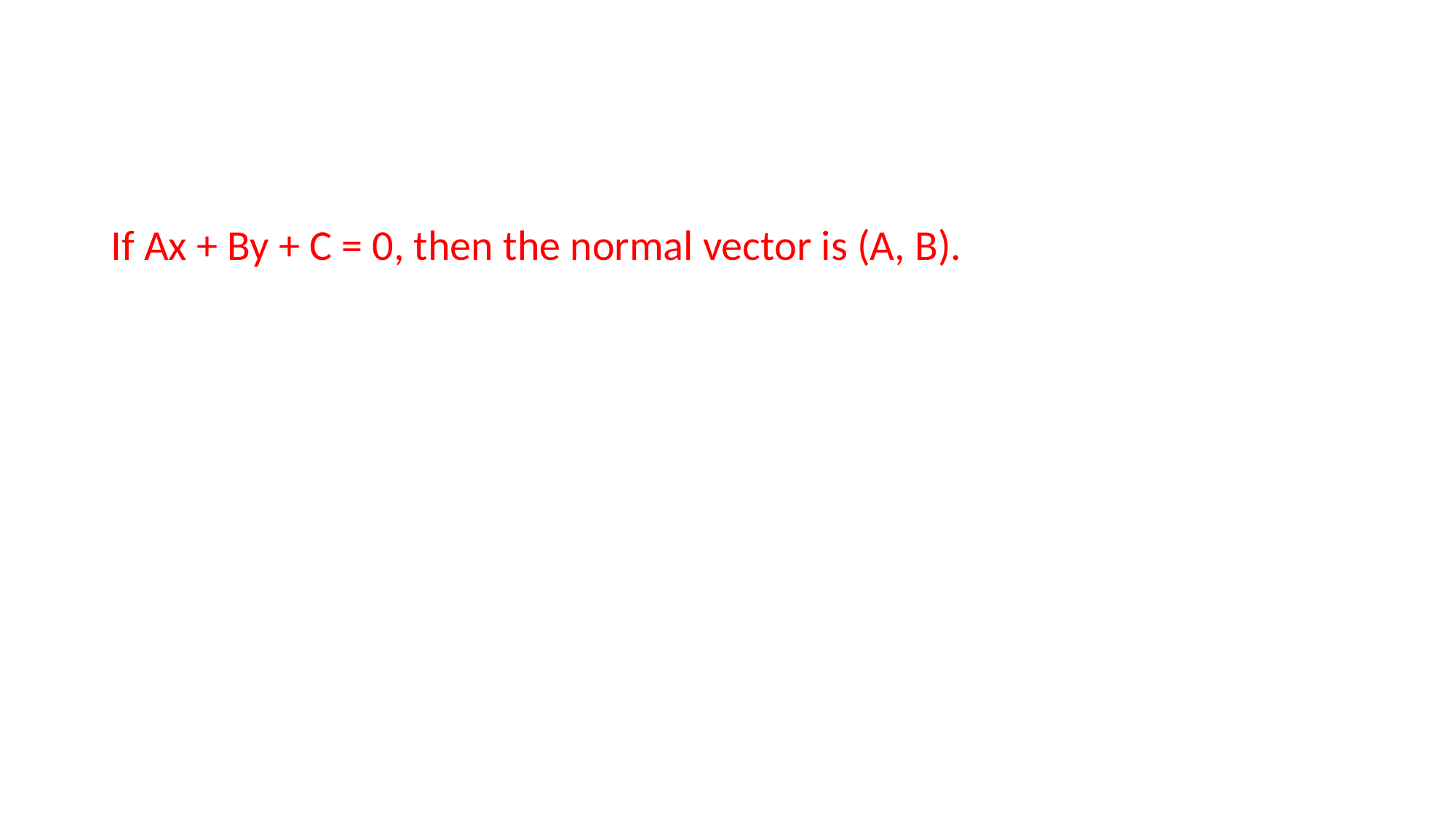

#
If Ax + By + C = 0, then the normal vector is (A, B).